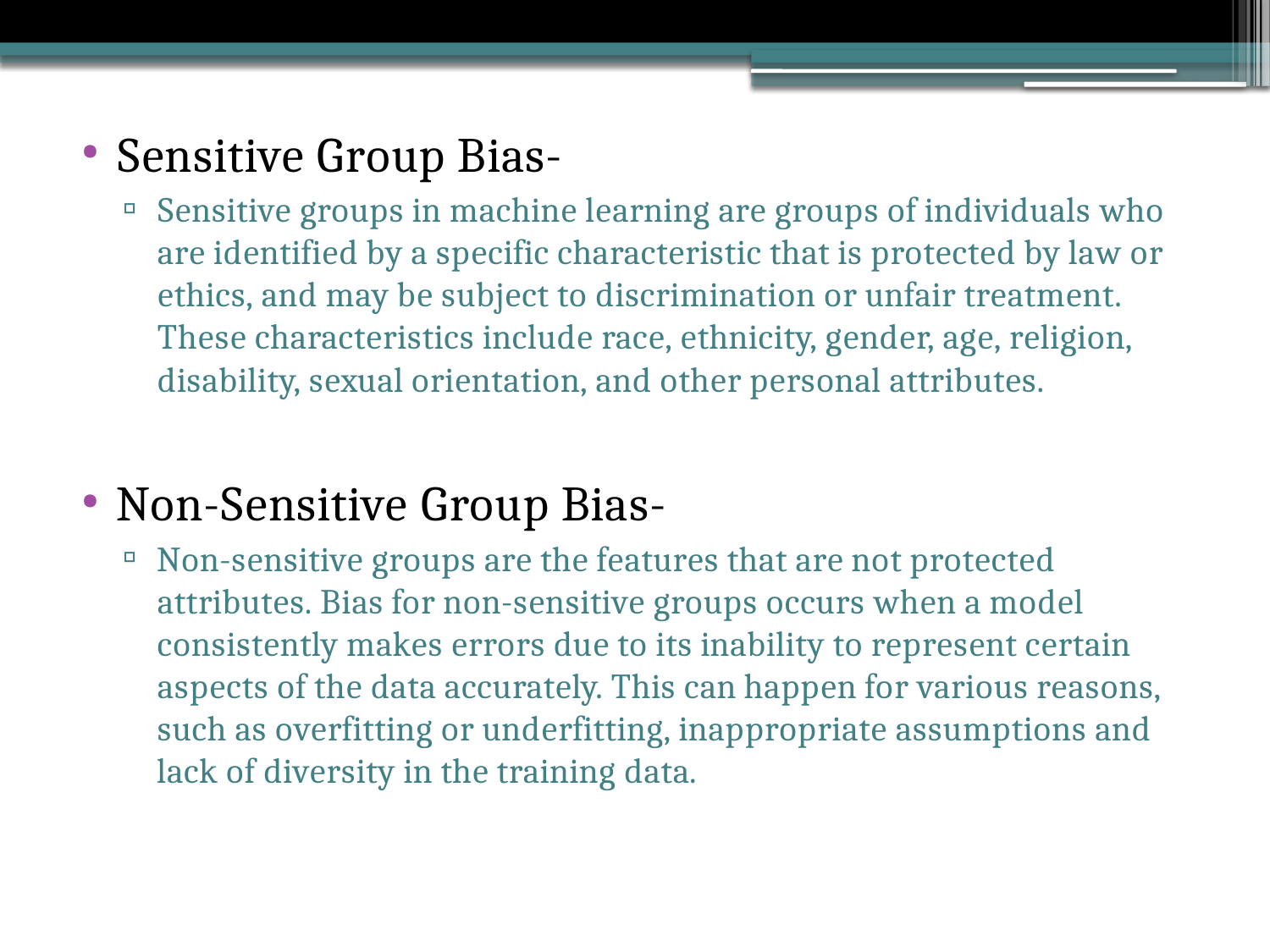

Sensitive Group Bias-
Sensitive groups in machine learning are groups of individuals who are identified by a specific characteristic that is protected by law or ethics, and may be subject to discrimination or unfair treatment. These characteristics include race, ethnicity, gender, age, religion, disability, sexual orientation, and other personal attributes.

Non-Sensitive Group Bias-
Non-sensitive groups are the features that are not protected attributes. Bias for non-sensitive groups occurs when a model consistently makes errors due to its inability to represent certain aspects of the data accurately. This can happen for various reasons, such as overfitting or underfitting, inappropriate assumptions and lack of diversity in the training data.